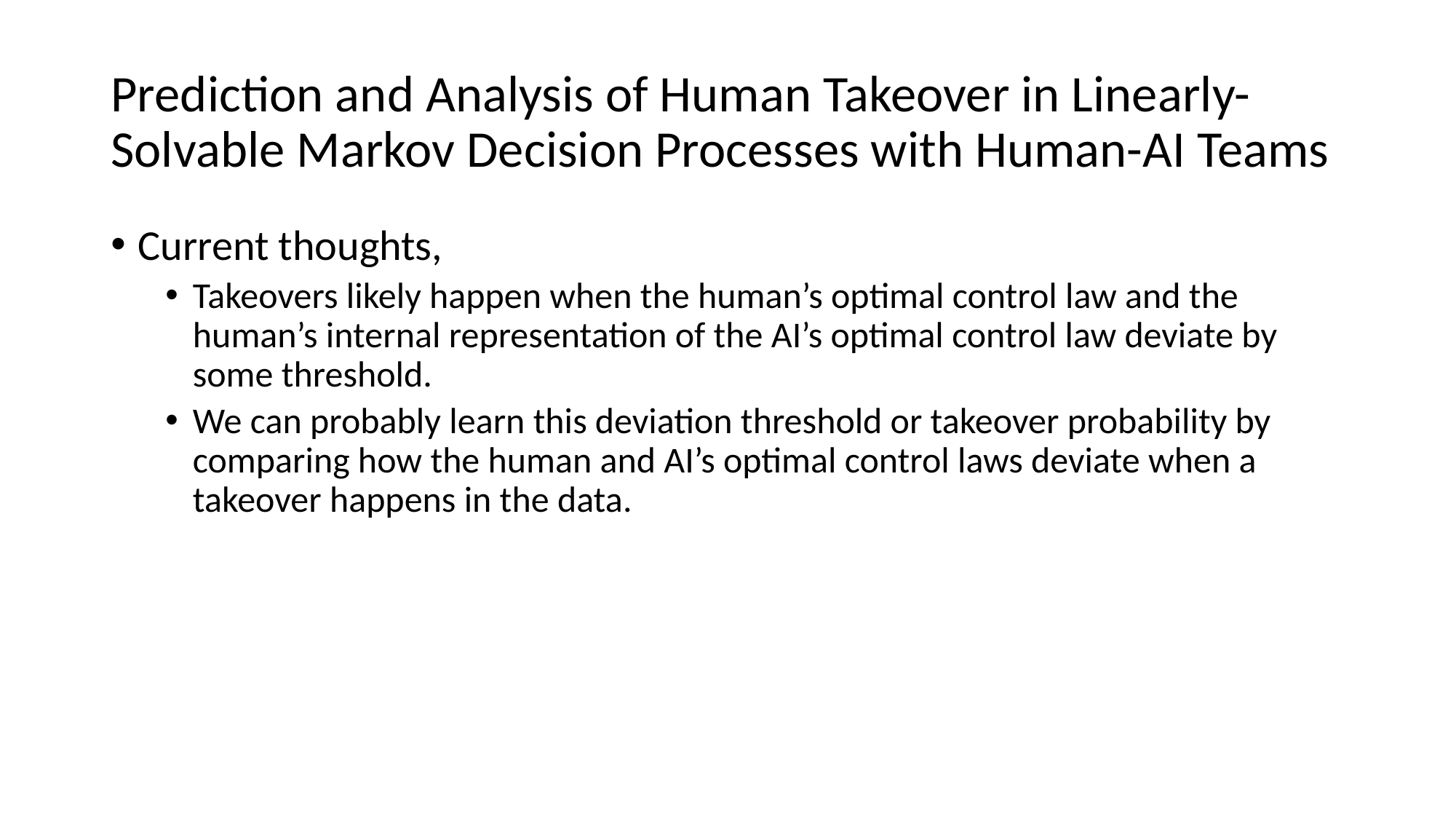

# Prediction and Analysis of Human Takeover in Linearly-Solvable Markov Decision Processes with Human-AI Teams
Current thoughts,
Takeovers likely happen when the human’s optimal control law and the human’s internal representation of the AI’s optimal control law deviate by some threshold.
We can probably learn this deviation threshold or takeover probability by comparing how the human and AI’s optimal control laws deviate when a takeover happens in the data.